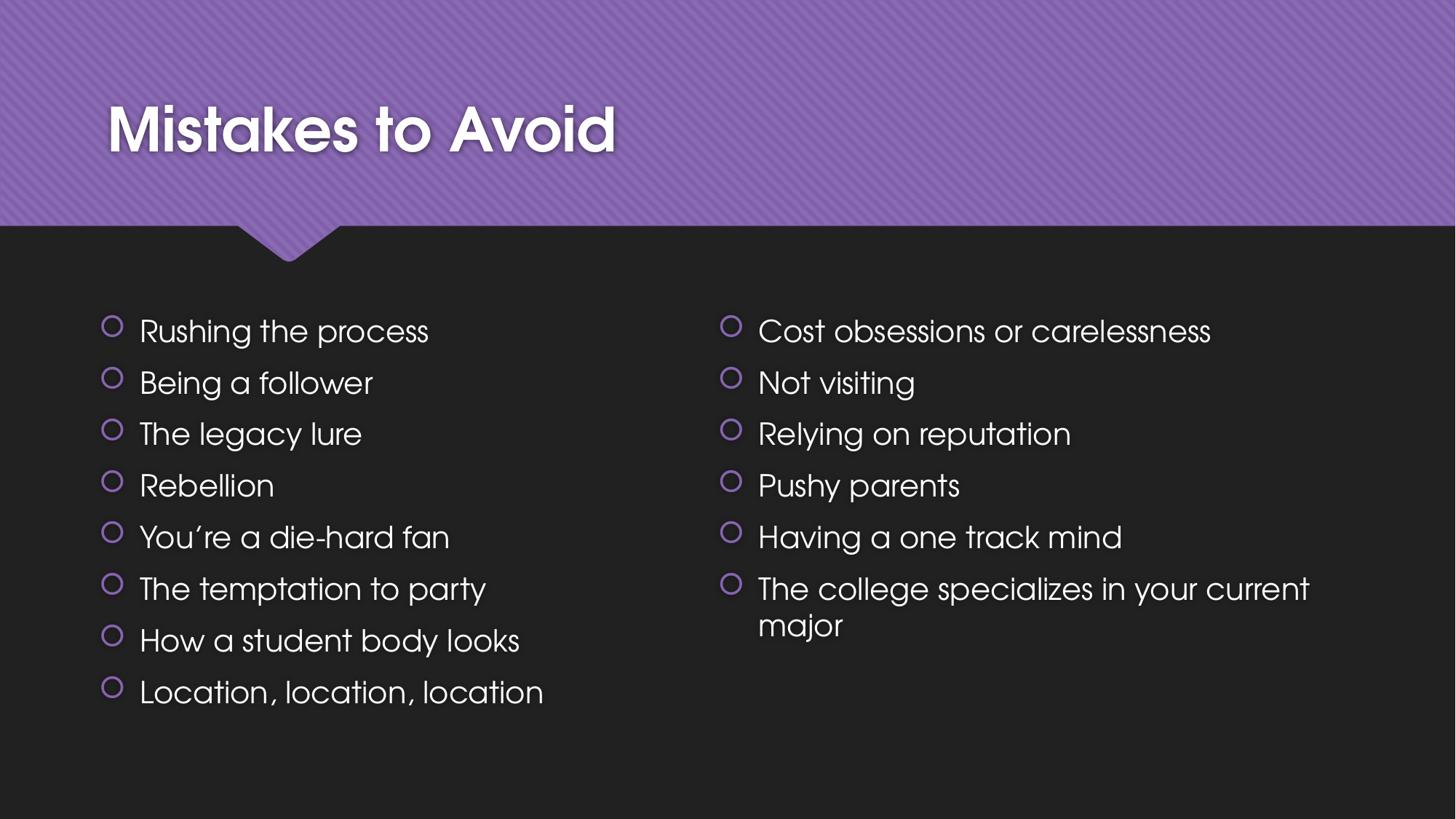

# Mistakes to Avoid
Rushing the process
Being a follower
The legacy lure
Rebellion
You’re a die-hard fan
The temptation to party
How a student body looks
Location, location, location
Cost obsessions or carelessness
Not visiting
Relying on reputation
Pushy parents
Having a one track mind
The college specializes in your current major